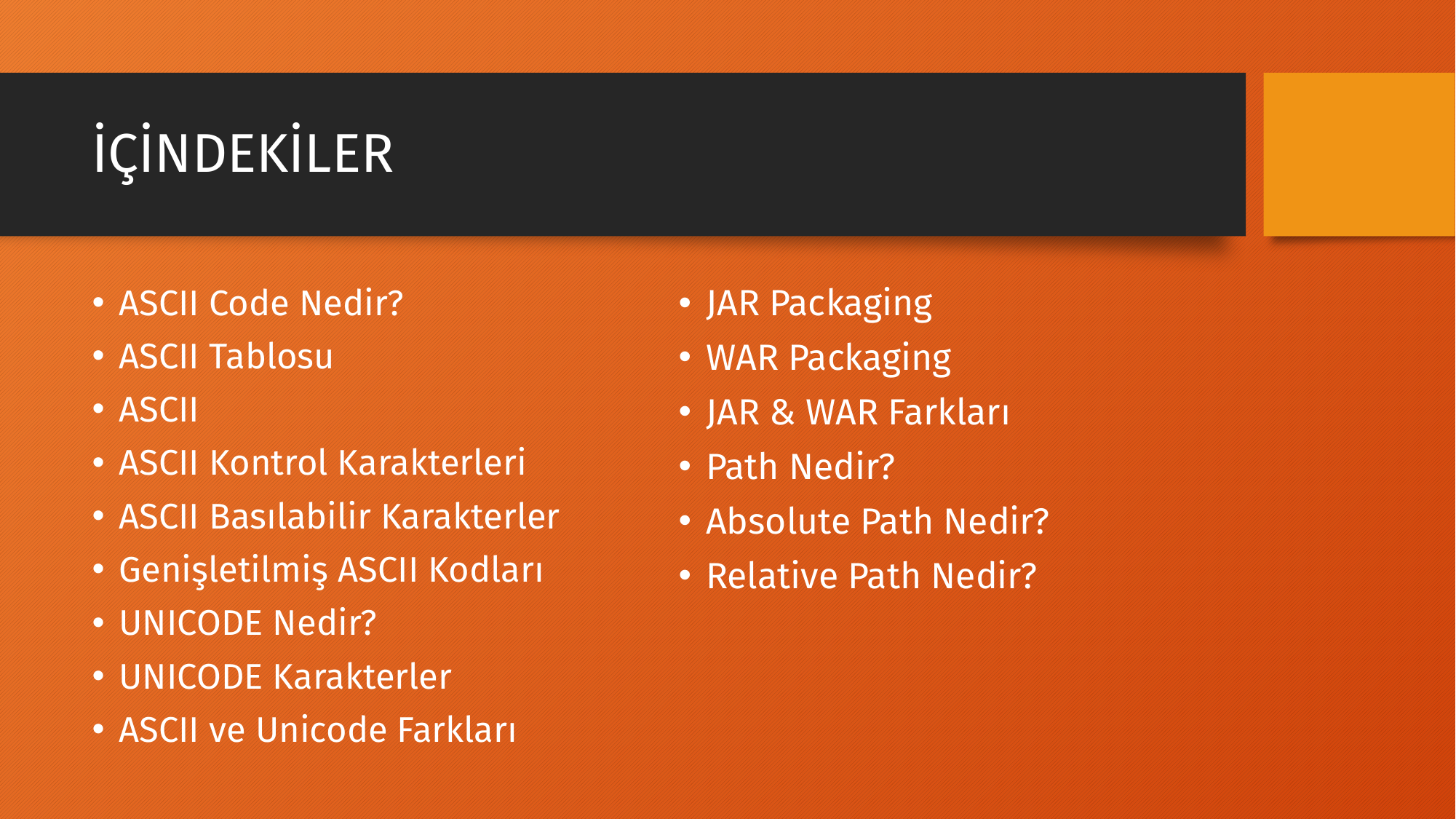

# İÇİNDEKİLER
JAR Packaging
WAR Packaging
JAR & WAR Farkları
Path Nedir?
Absolute Path Nedir?
Relative Path Nedir?

ASCII Code Nedir?
ASCII Tablosu
ASCII
ASCII Kontrol Karakterleri
ASCII Basılabilir Karakterler
Genişletilmiş ASCII Kodları
UNICODE Nedir?
UNICODE Karakterler
ASCII ve Unicode Farkları